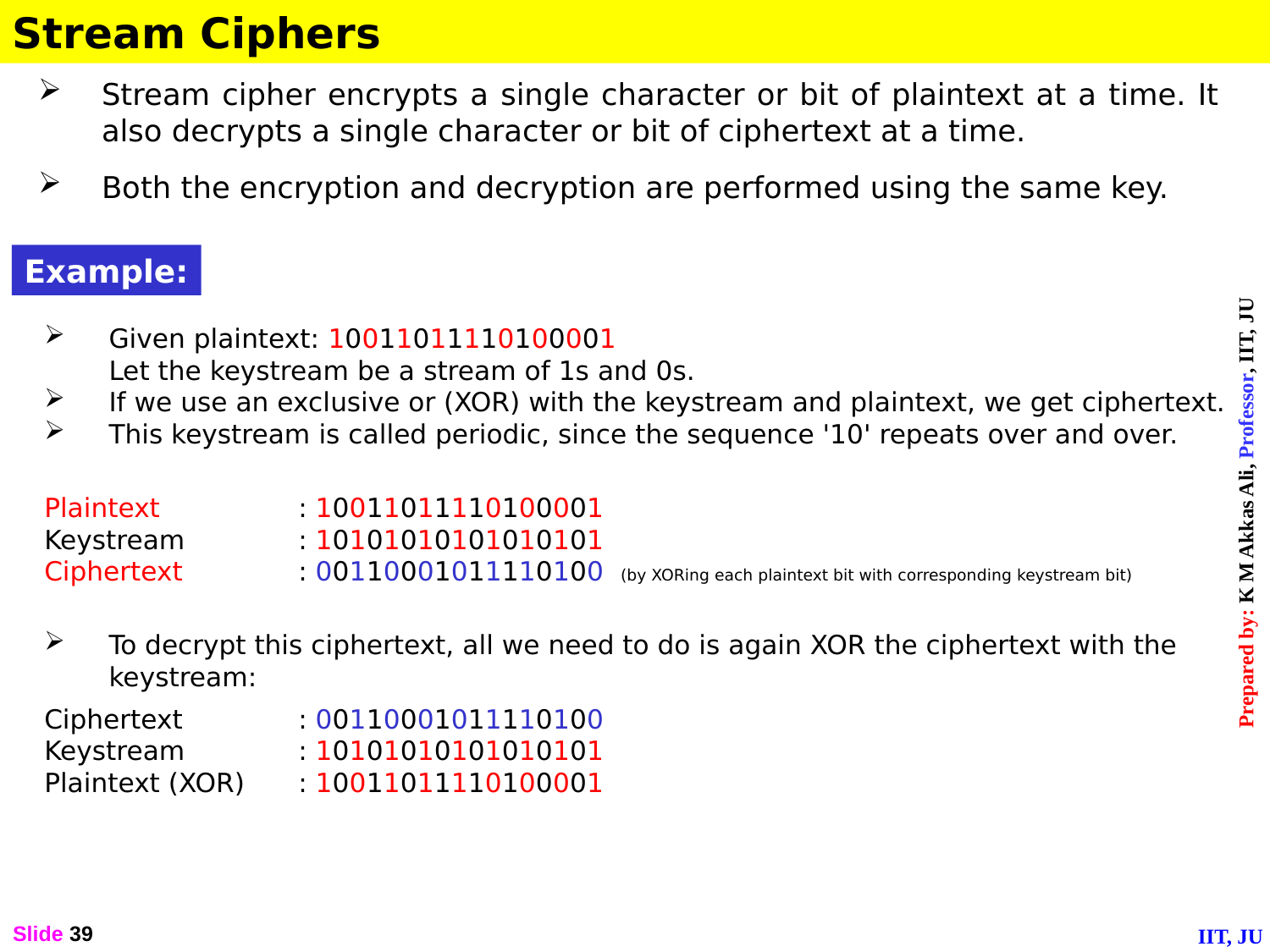

Stream Ciphers
Stream cipher encrypts a single character or bit of plaintext at a time. It also decrypts a single character or bit of ciphertext at a time.
Both the encryption and decryption are performed using the same key.
Example:
Given plaintext: 10011011110100001
Let the keystream be a stream of 1s and 0s.
If we use an exclusive or (XOR) with the keystream and plaintext, we get ciphertext.
This keystream is called periodic, since the sequence '10' repeats over and over.

Plaintext		: 10011011110100001
Keystream	: 10101010101010101
Ciphertext 	: 00110001011110100  (by XORing each plaintext bit with corresponding keystream bit)

To decrypt this ciphertext, all we need to do is again XOR the ciphertext with the keystream:
Ciphertext	: 00110001011110100
Keystream	: 10101010101010101
Plaintext (XOR)	: 10011011110100001
Slide 39